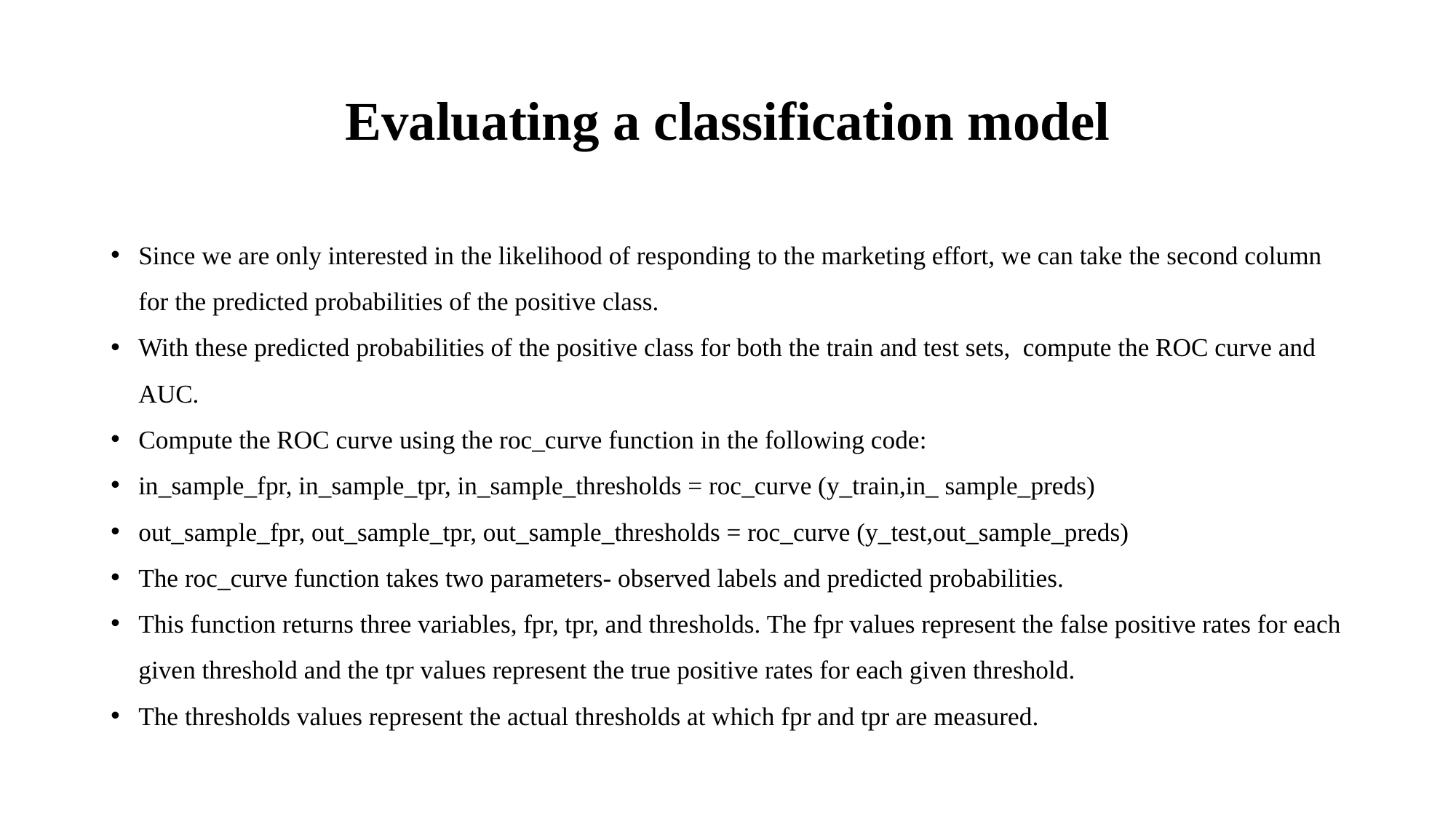

# Evaluating a classification model
Since we are only interested in the likelihood of responding to the marketing effort, we can take the second column for the predicted probabilities of the positive class.
With these predicted probabilities of the positive class for both the train and test sets,  compute the ROC curve and AUC.
Compute the ROC curve using the roc_curve function in the following code:
in_sample_fpr, in_sample_tpr, in_sample_thresholds = roc_curve (y_train,in_ sample_preds)
out_sample_fpr, out_sample_tpr, out_sample_thresholds = roc_curve (y_test,out_sample_preds)
The roc_curve function takes two parameters- observed labels and predicted probabilities.
This function returns three variables, fpr, tpr, and thresholds. The fpr values represent the false positive rates for each given threshold and the tpr values represent the true positive rates for each given threshold.
The thresholds values represent the actual thresholds at which fpr and tpr are measured.